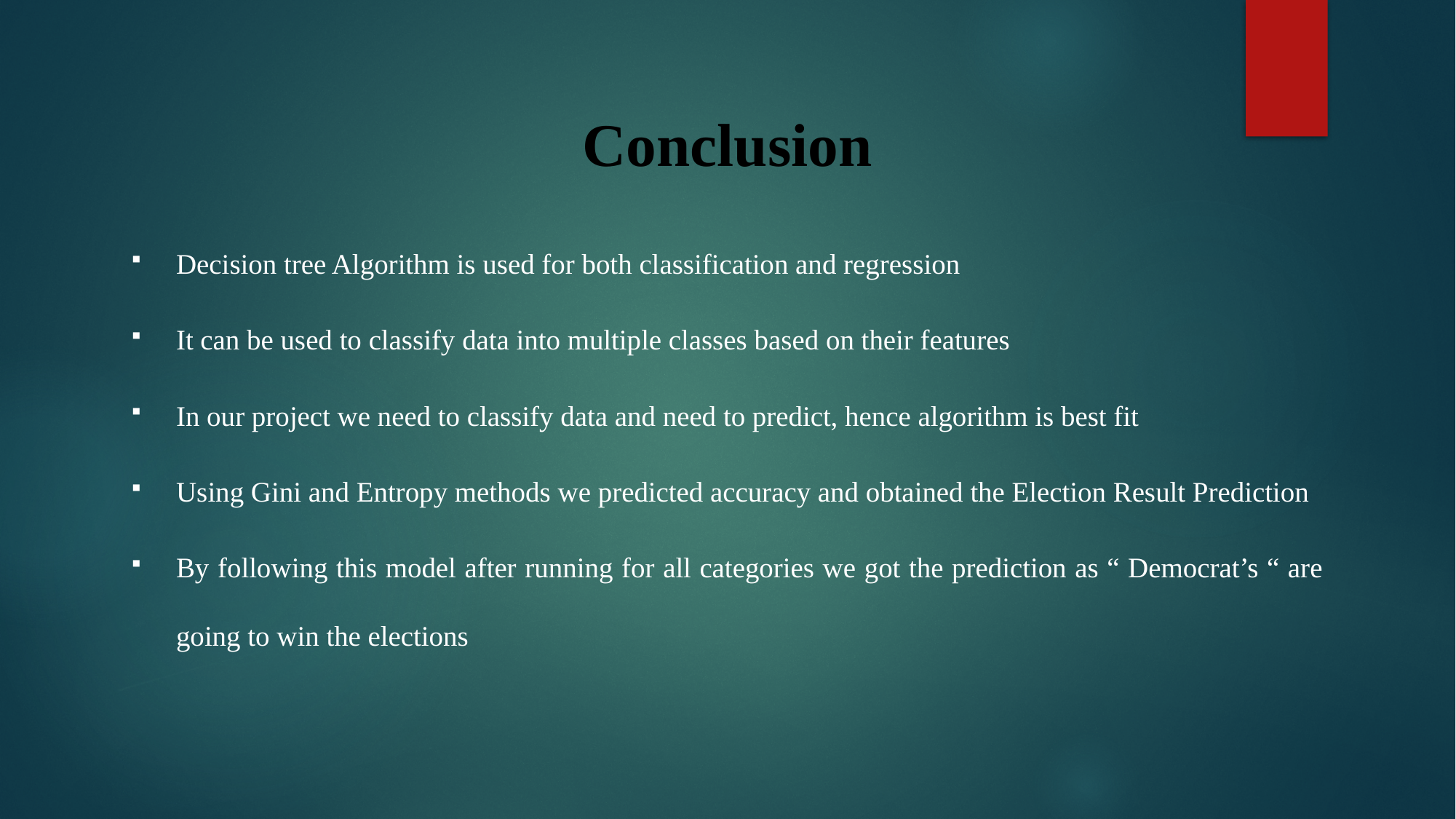

# Conclusion
Decision tree Algorithm is used for both classification and regression
It can be used to classify data into multiple classes based on their features
In our project we need to classify data and need to predict, hence algorithm is best fit
Using Gini and Entropy methods we predicted accuracy and obtained the Election Result Prediction
By following this model after running for all categories we got the prediction as “ Democrat’s “ are going to win the elections